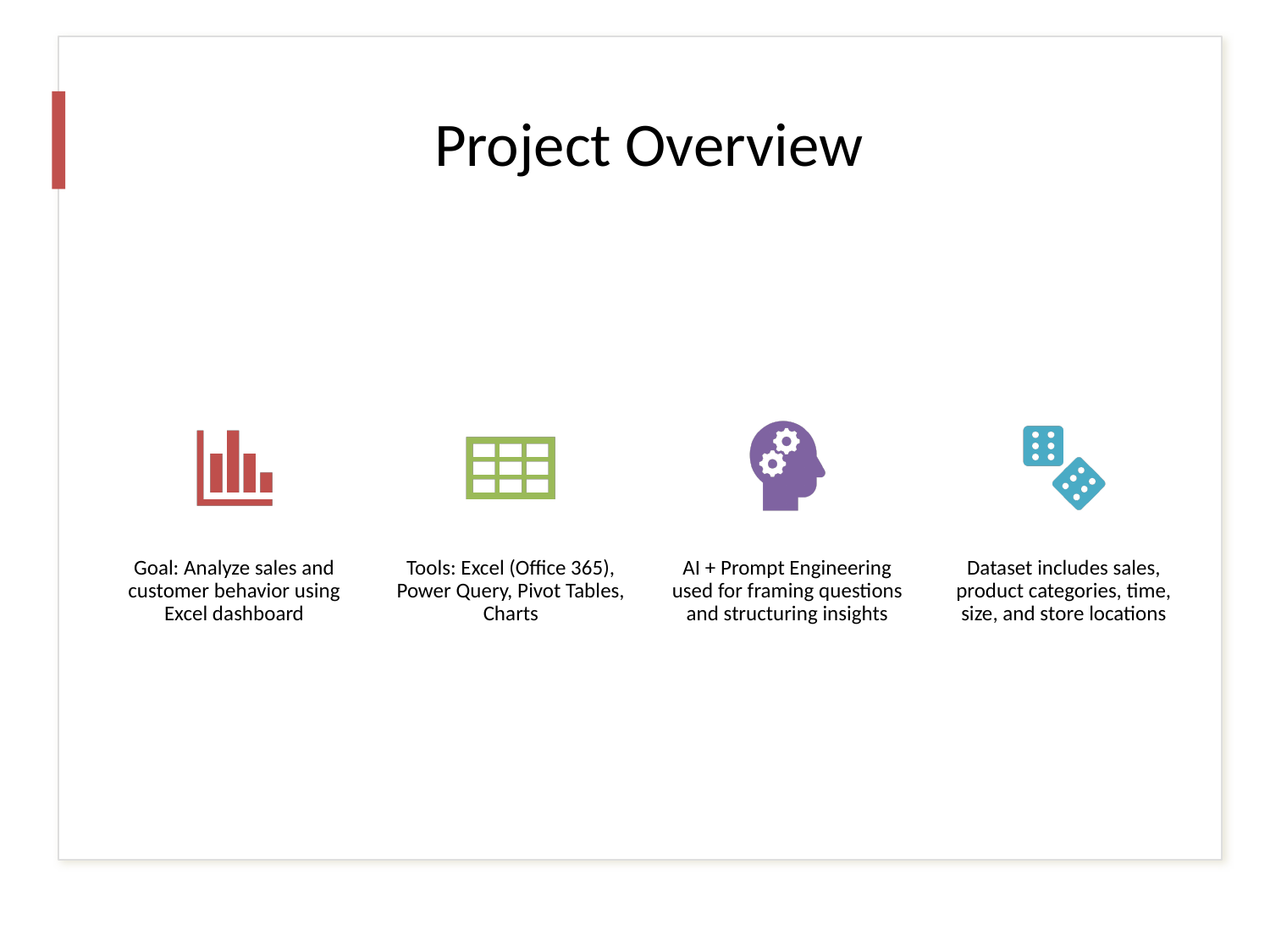

# Project Overview

Goal: Analyze sales and customer behavior using Excel dashboard
Tools: Excel (Office 365), Power Query, Pivot Tables, Charts
AI + Prompt Engineering used for framing questions and structuring insights
Dataset includes sales, product categories, time, size, and store locations